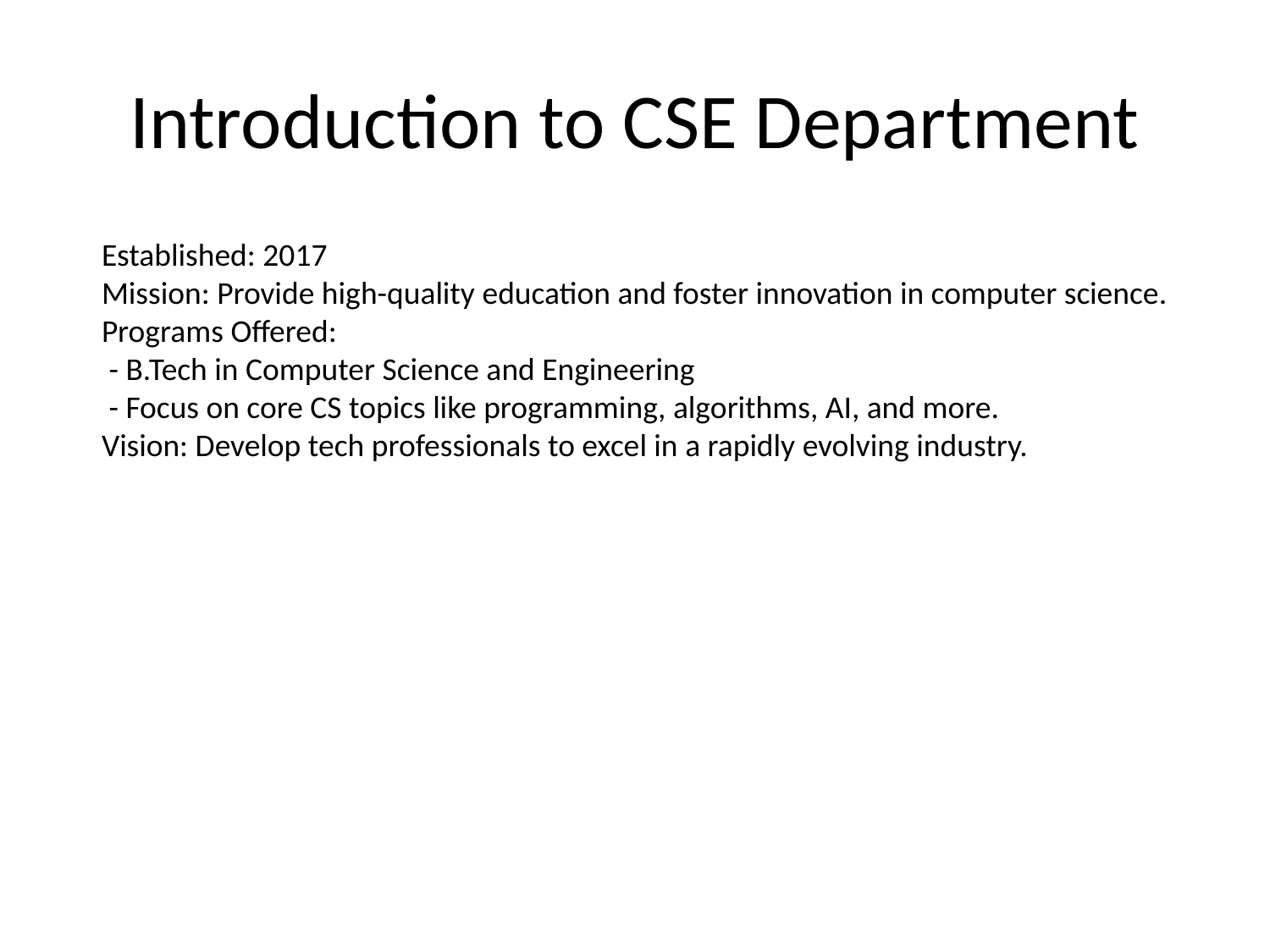

# Introduction to CSE Department

Established: 2017
Mission: Provide high-quality education and foster innovation in computer science.
Programs Offered:
 - B.Tech in Computer Science and Engineering
 - Focus on core CS topics like programming, algorithms, AI, and more.
Vision: Develop tech professionals to excel in a rapidly evolving industry.